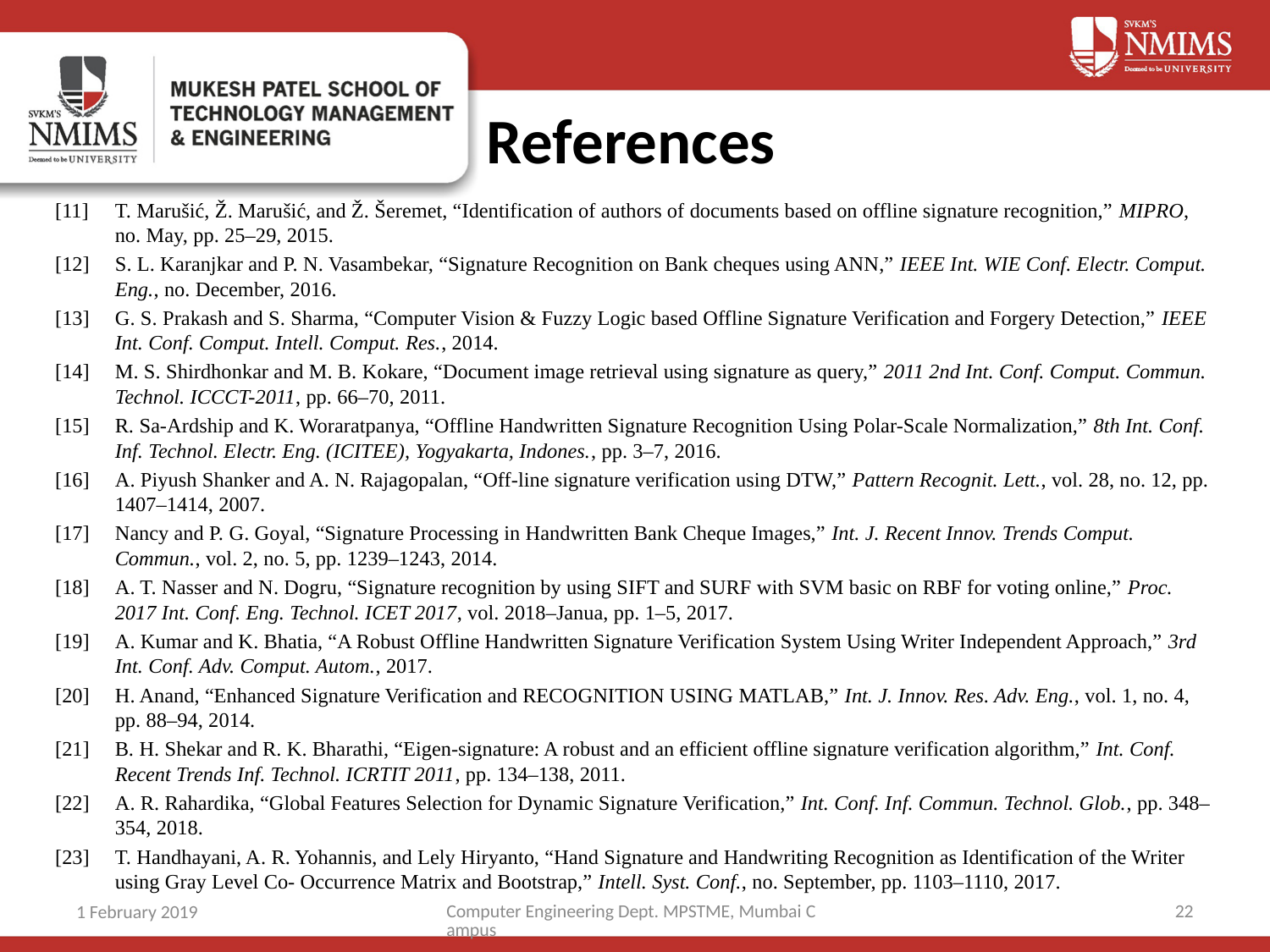

References
[11]	T. Marušić, Ž. Marušić, and Ž. Šeremet, “Identification of authors of documents based on offline signature recognition,” MIPRO, no. May, pp. 25–29, 2015.
[12]	S. L. Karanjkar and P. N. Vasambekar, “Signature Recognition on Bank cheques using ANN,” IEEE Int. WIE Conf. Electr. Comput. Eng., no. December, 2016.
[13]	G. S. Prakash and S. Sharma, “Computer Vision & Fuzzy Logic based Offline Signature Verification and Forgery Detection,” IEEE Int. Conf. Comput. Intell. Comput. Res., 2014.
[14]	M. S. Shirdhonkar and M. B. Kokare, “Document image retrieval using signature as query,” 2011 2nd Int. Conf. Comput. Commun. Technol. ICCCT-2011, pp. 66–70, 2011.
[15]	R. Sa-Ardship and K. Woraratpanya, “Offline Handwritten Signature Recognition Using Polar-Scale Normalization,” 8th Int. Conf. Inf. Technol. Electr. Eng. (ICITEE), Yogyakarta, Indones., pp. 3–7, 2016.
[16]	A. Piyush Shanker and A. N. Rajagopalan, “Off-line signature verification using DTW,” Pattern Recognit. Lett., vol. 28, no. 12, pp. 1407–1414, 2007.
[17]	Nancy and P. G. Goyal, “Signature Processing in Handwritten Bank Cheque Images,” Int. J. Recent Innov. Trends Comput. Commun., vol. 2, no. 5, pp. 1239–1243, 2014.
[18]	A. T. Nasser and N. Dogru, “Signature recognition by using SIFT and SURF with SVM basic on RBF for voting online,” Proc. 2017 Int. Conf. Eng. Technol. ICET 2017, vol. 2018–Janua, pp. 1–5, 2017.
[19]	A. Kumar and K. Bhatia, “A Robust Offline Handwritten Signature Verification System Using Writer Independent Approach,” 3rd Int. Conf. Adv. Comput. Autom., 2017.
[20]	H. Anand, “Enhanced Signature Verification and RECOGNITION USING MATLAB,” Int. J. Innov. Res. Adv. Eng., vol. 1, no. 4, pp. 88–94, 2014.
[21]	B. H. Shekar and R. K. Bharathi, “Eigen-signature: A robust and an efficient offline signature verification algorithm,” Int. Conf. Recent Trends Inf. Technol. ICRTIT 2011, pp. 134–138, 2011.
[22]	A. R. Rahardika, “Global Features Selection for Dynamic Signature Verification,” Int. Conf. Inf. Commun. Technol. Glob., pp. 348–354, 2018.
[23]	T. Handhayani, A. R. Yohannis, and Lely Hiryanto, “Hand Signature and Handwriting Recognition as Identification of the Writer using Gray Level Co- Occurrence Matrix and Bootstrap,” Intell. Syst. Conf., no. September, pp. 1103–1110, 2017.
Computer Engineering Dept. MPSTME, Mumbai Campus
22
1 February 2019